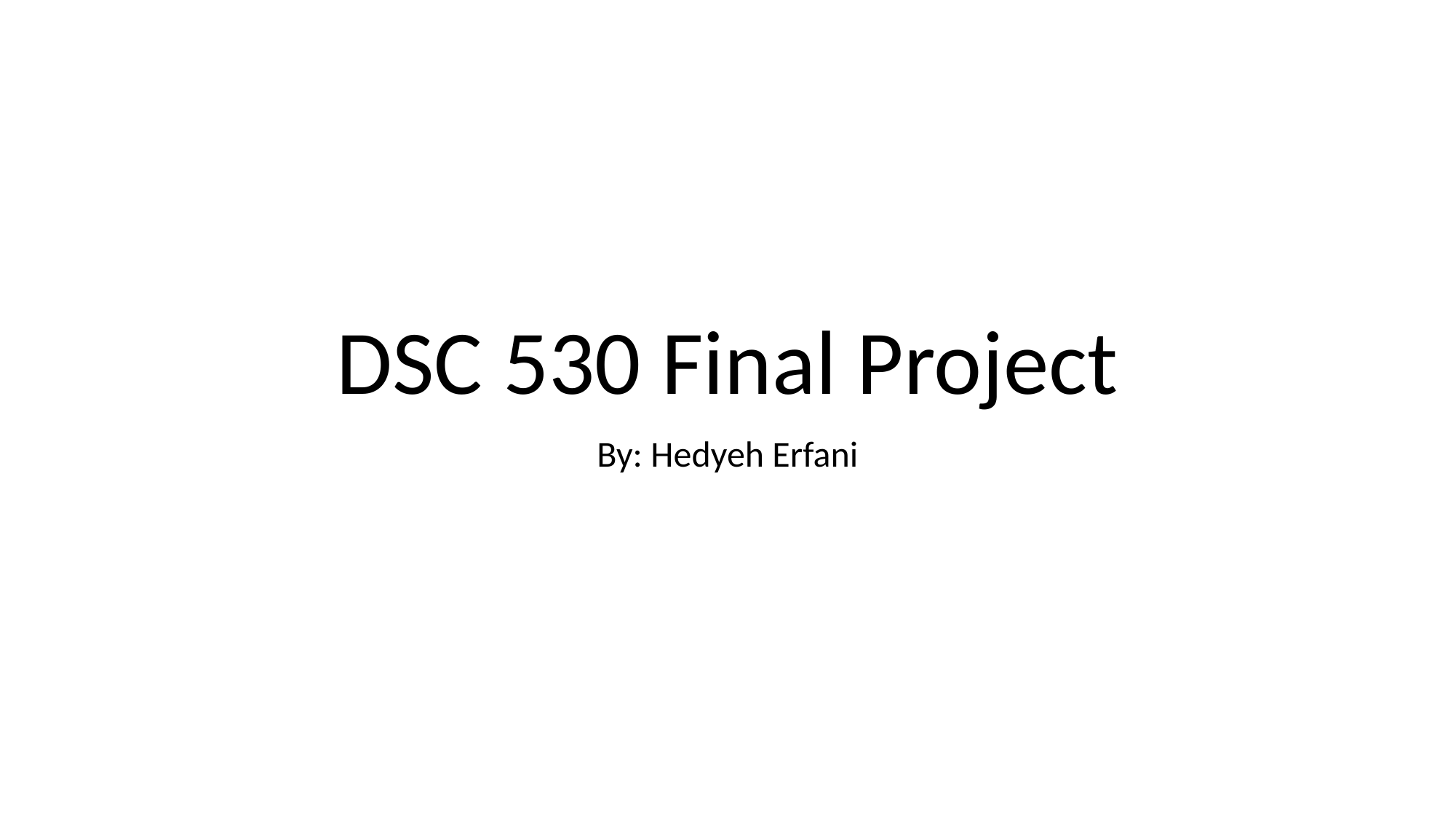

# DSC 530 Final Project
By: Hedyeh Erfani